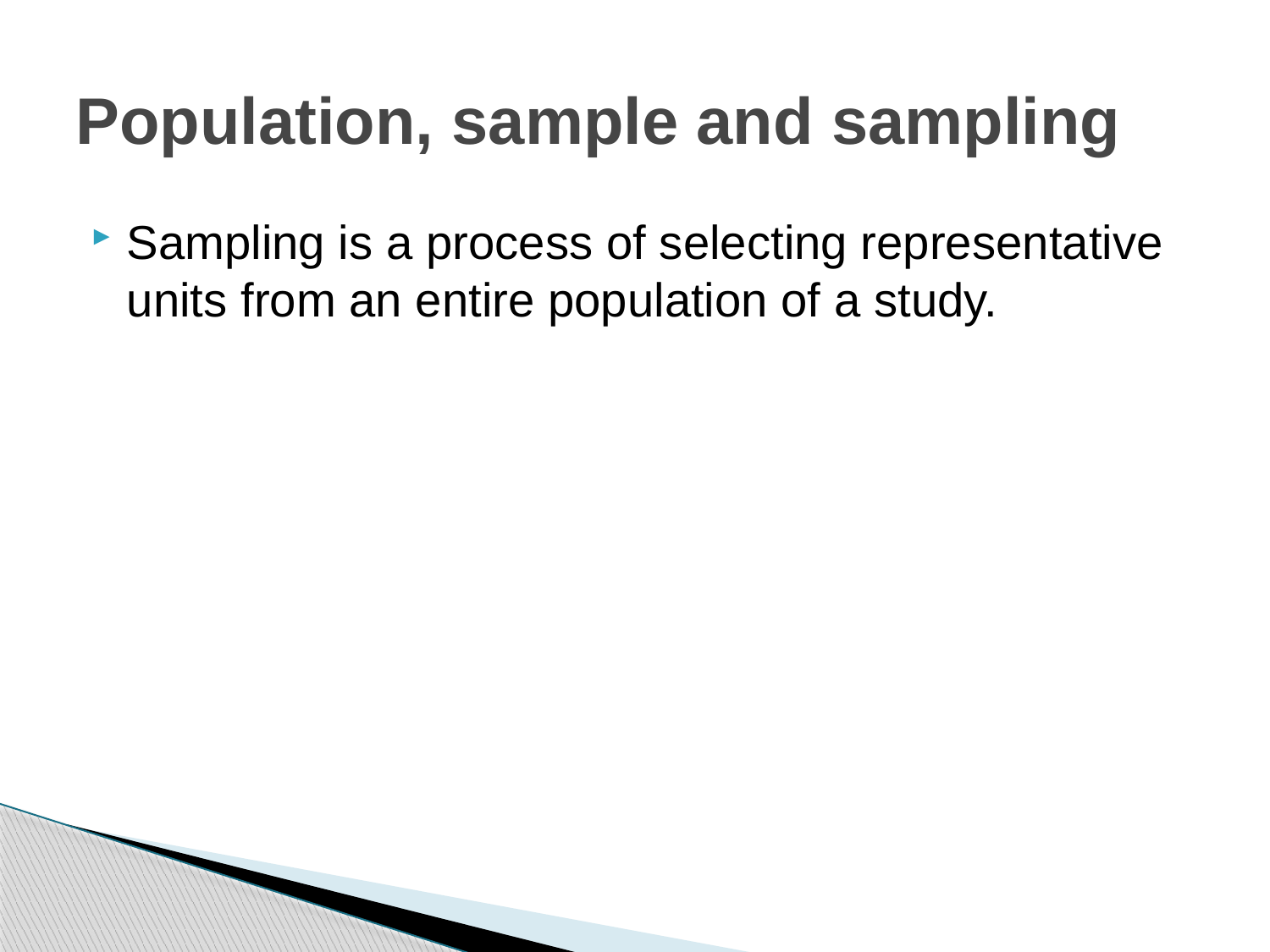

# Population, sample and sampling
Sampling is a process of selecting representative units from an entire population of a study.